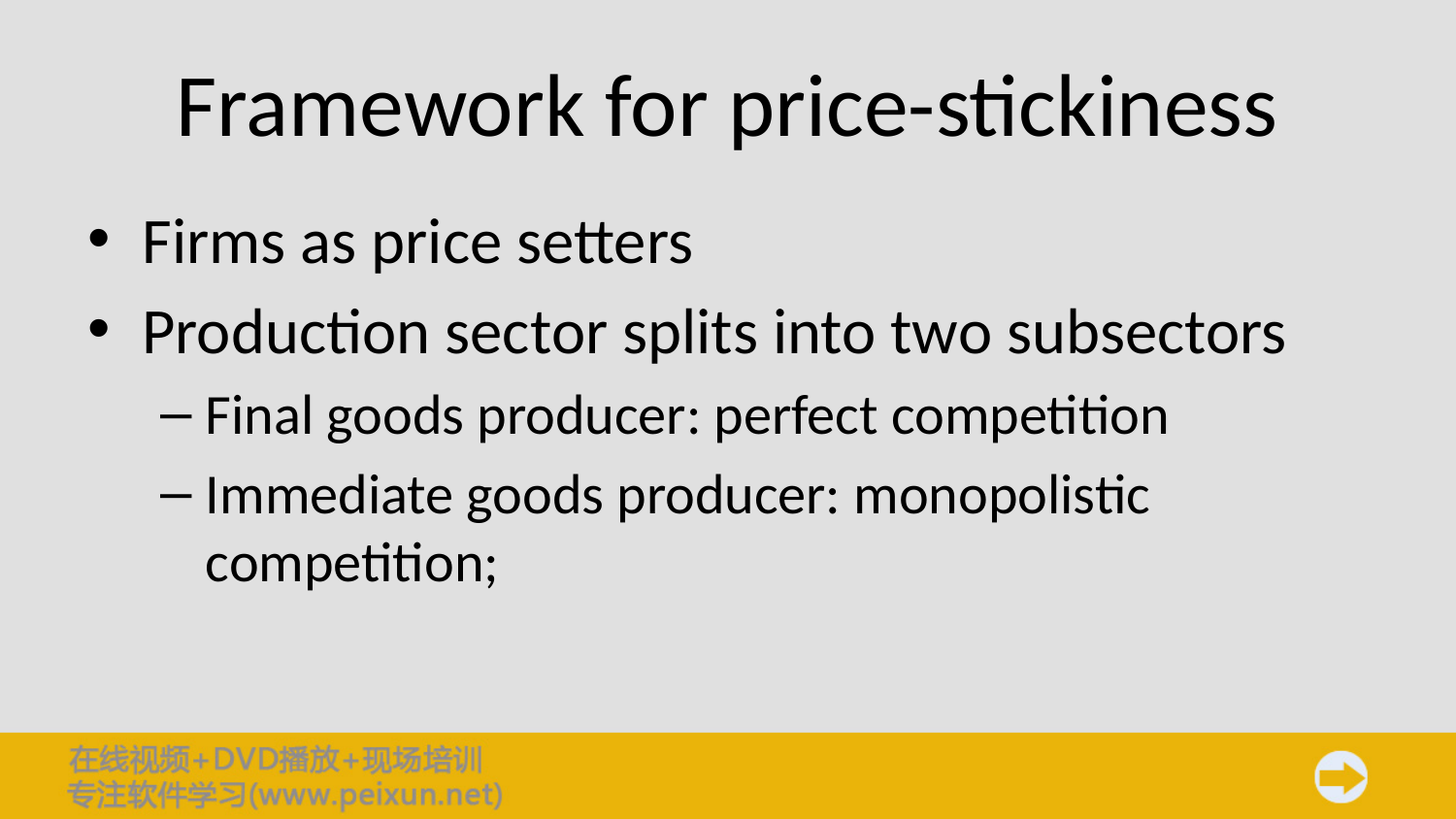

# Framework for price-stickiness
Firms as price setters
Production sector splits into two subsectors
Final goods producer: perfect competition
Immediate goods producer: monopolistic competition;